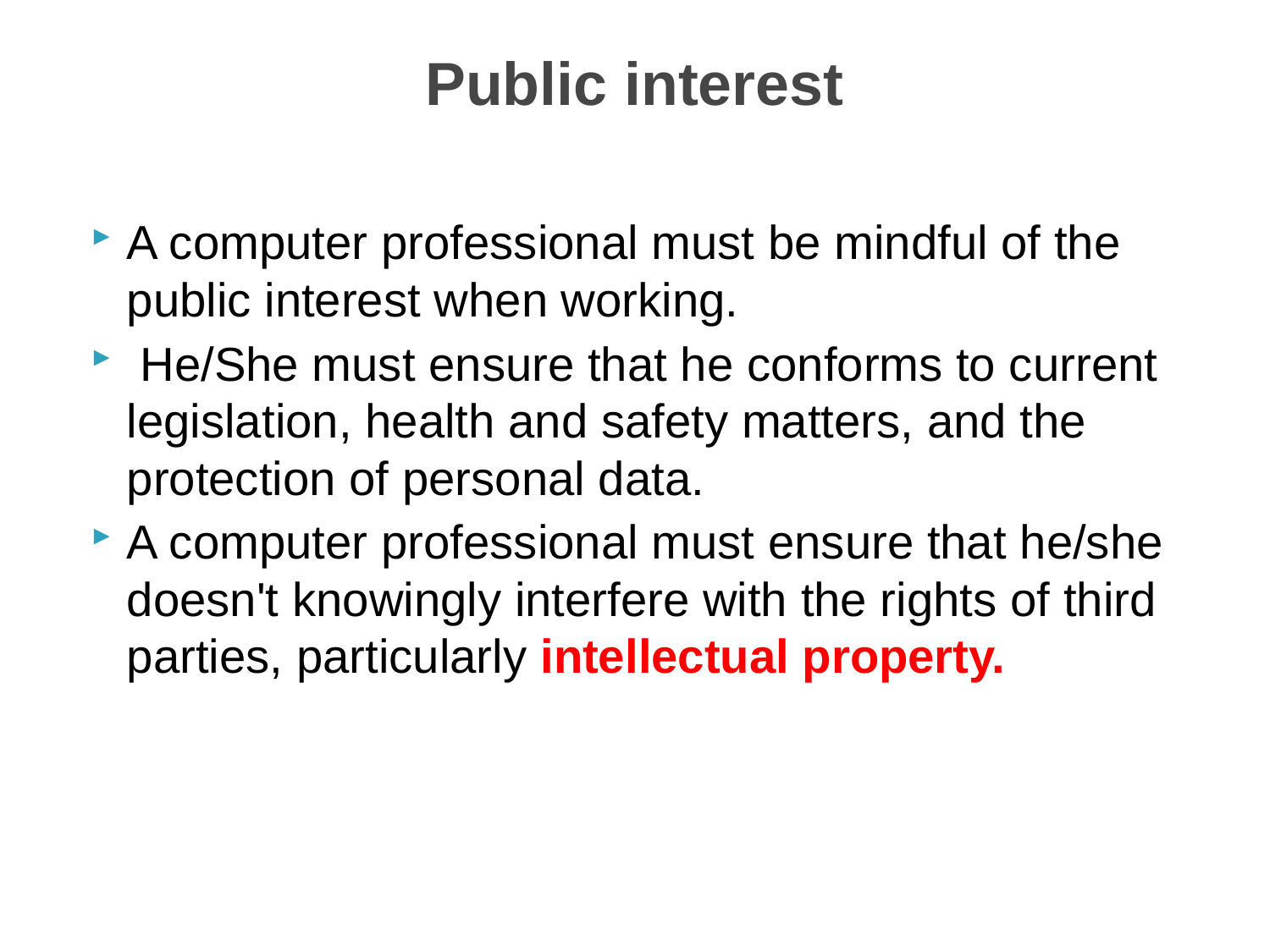

# Public interest
A computer professional must be mindful of the public interest when working.
 He/She must ensure that he conforms to current legislation, health and safety matters, and the protection of personal data.
A computer professional must ensure that he/she doesn't knowingly interfere with the rights of third parties, particularly intellectual property.